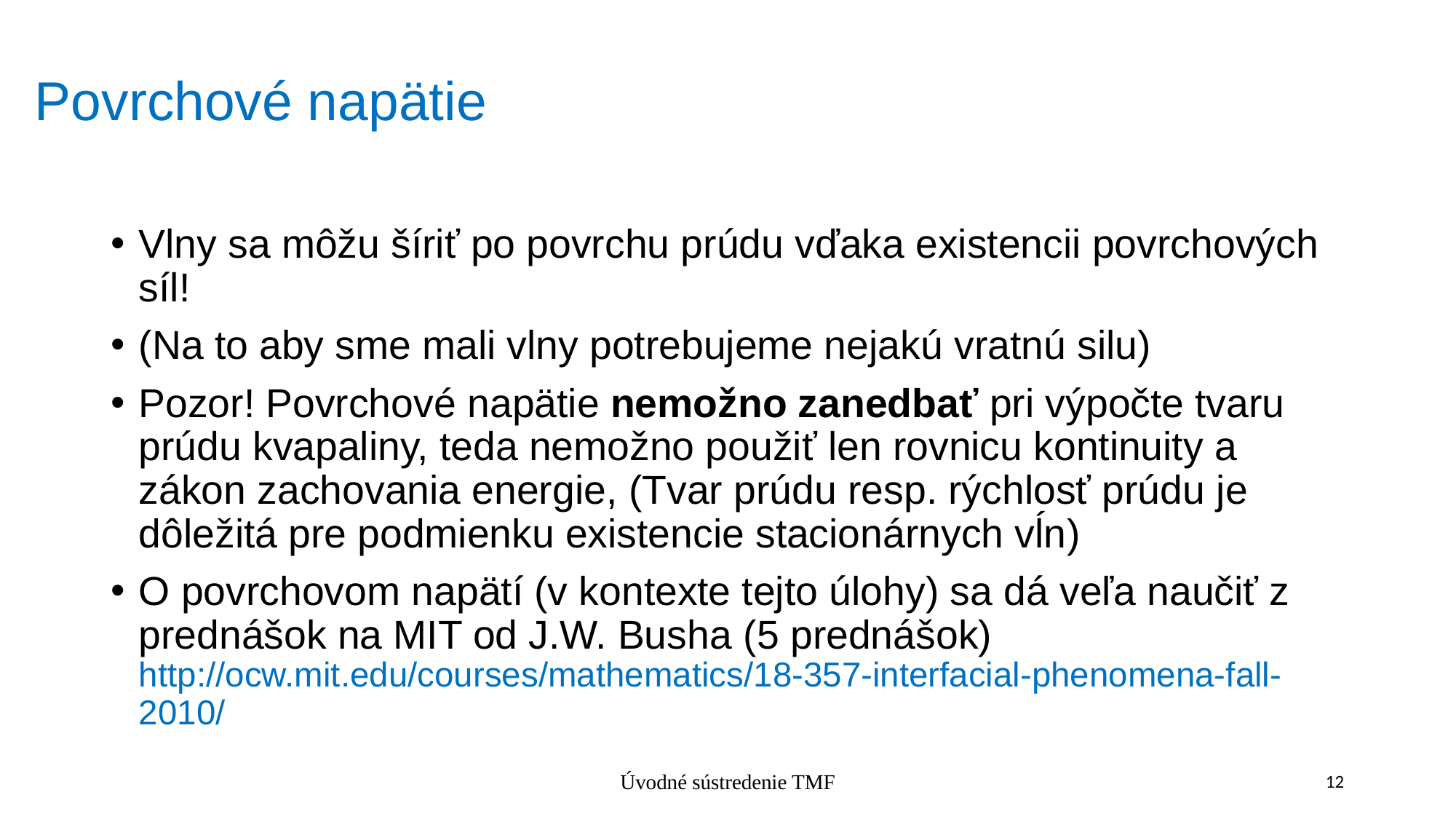

# Povrchové napätie
Vlny sa môžu šíriť po povrchu prúdu vďaka existencii povrchových síl!
(Na to aby sme mali vlny potrebujeme nejakú vratnú silu)
Pozor! Povrchové napätie nemožno zanedbať pri výpočte tvaru prúdu kvapaliny, teda nemožno použiť len rovnicu kontinuity a zákon zachovania energie, (Tvar prúdu resp. rýchlosť prúdu je dôležitá pre podmienku existencie stacionárnych vĺn)
O povrchovom napätí (v kontexte tejto úlohy) sa dá veľa naučiť z prednášok na MIT od J.W. Busha (5 prednášok) http://ocw.mit.edu/courses/mathematics/18-357-interfacial-phenomena-fall-2010/

Úvodné sústredenie TMF
12